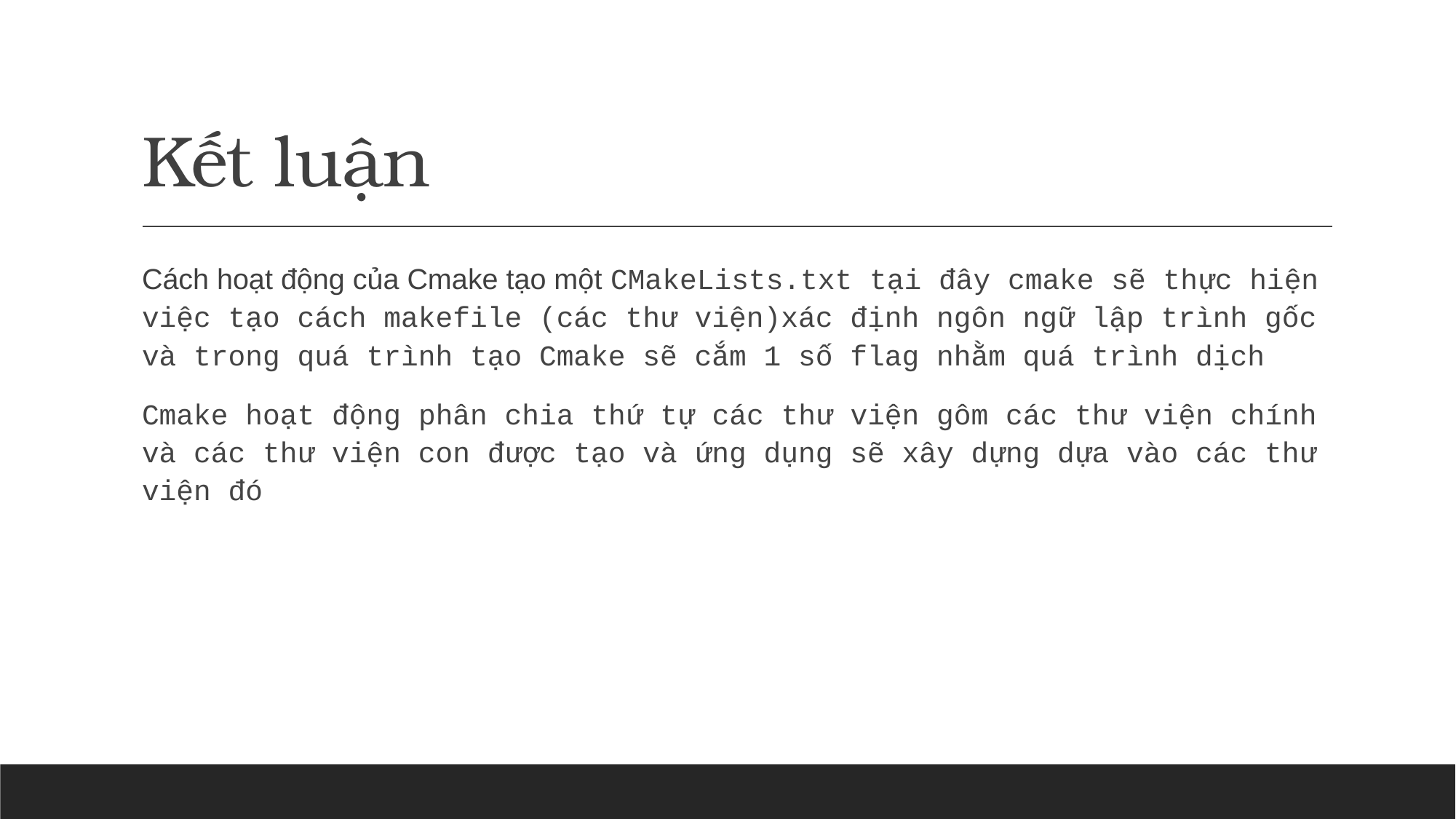

# Kết luận
Cách hoạt động của Cmake tạo một CMakeLists.txt tại đây cmake sẽ thực hiện việc tạo cách makefile (các thư viện)xác định ngôn ngữ lập trình gốc và trong quá trình tạo Cmake sẽ cắm 1 số flag nhằm quá trình dịch
Cmake hoạt động phân chia thứ tự các thư viện gôm các thư viện chính và các thư viện con được tạo và ứng dụng sẽ xây dựng dựa vào các thư viện đó